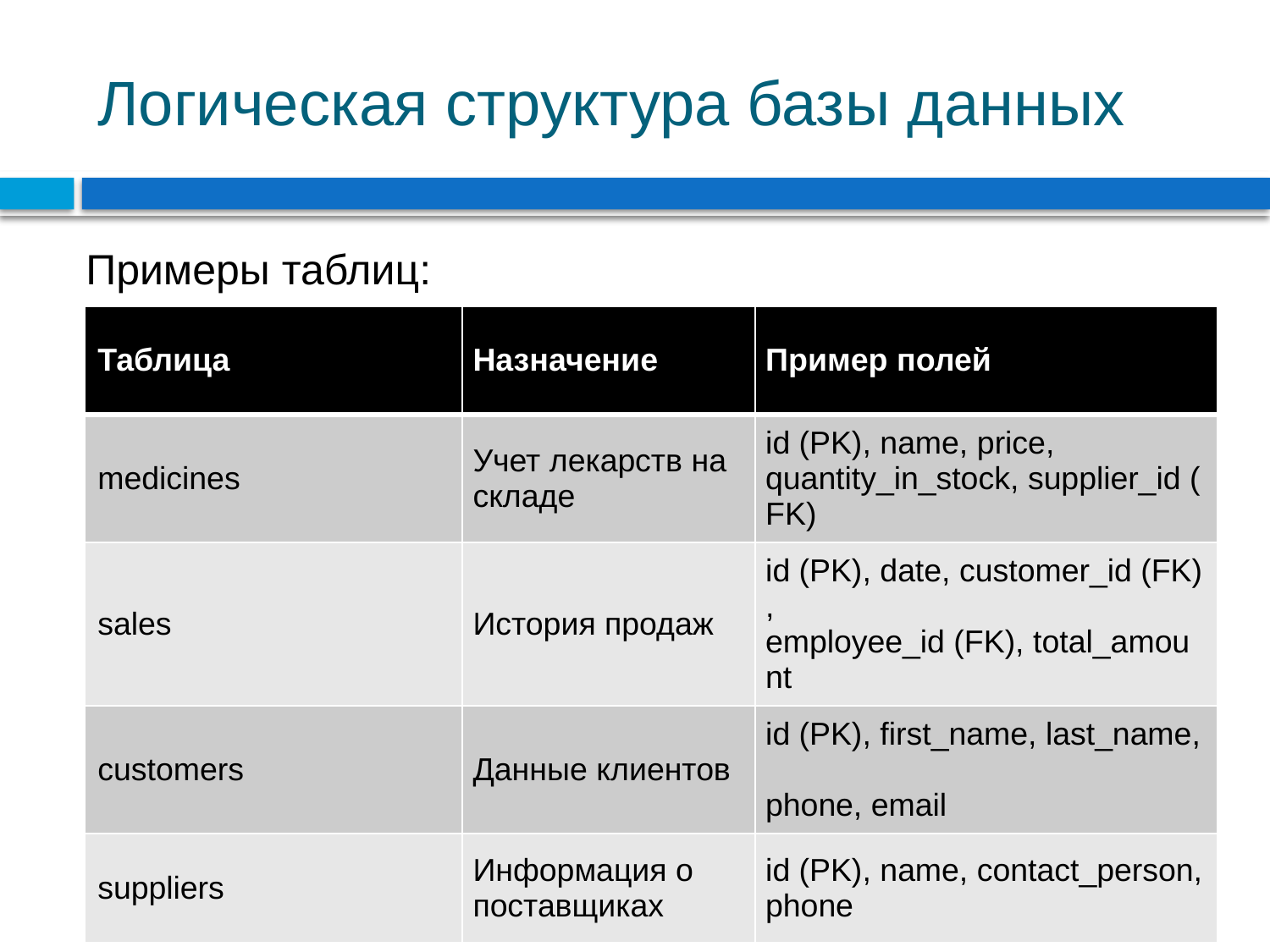

# Логическая структура базы данных
Примеры таблиц:
| Таблица | Назначение | Пример полей |
| --- | --- | --- |
| medicines | Учет лекарств на складе | id (PK), name, price,  quantity\_in\_stock, supplier\_id (FK) |
| sales | История продаж | id (PK), date, customer\_id (FK),  employee\_id (FK), total\_amount |
| customers | Данные клиентов | id (PK), first\_name, last\_name,  phone, email |
| suppliers | Информация о поставщиках | id (PK), name, contact\_person, phone |